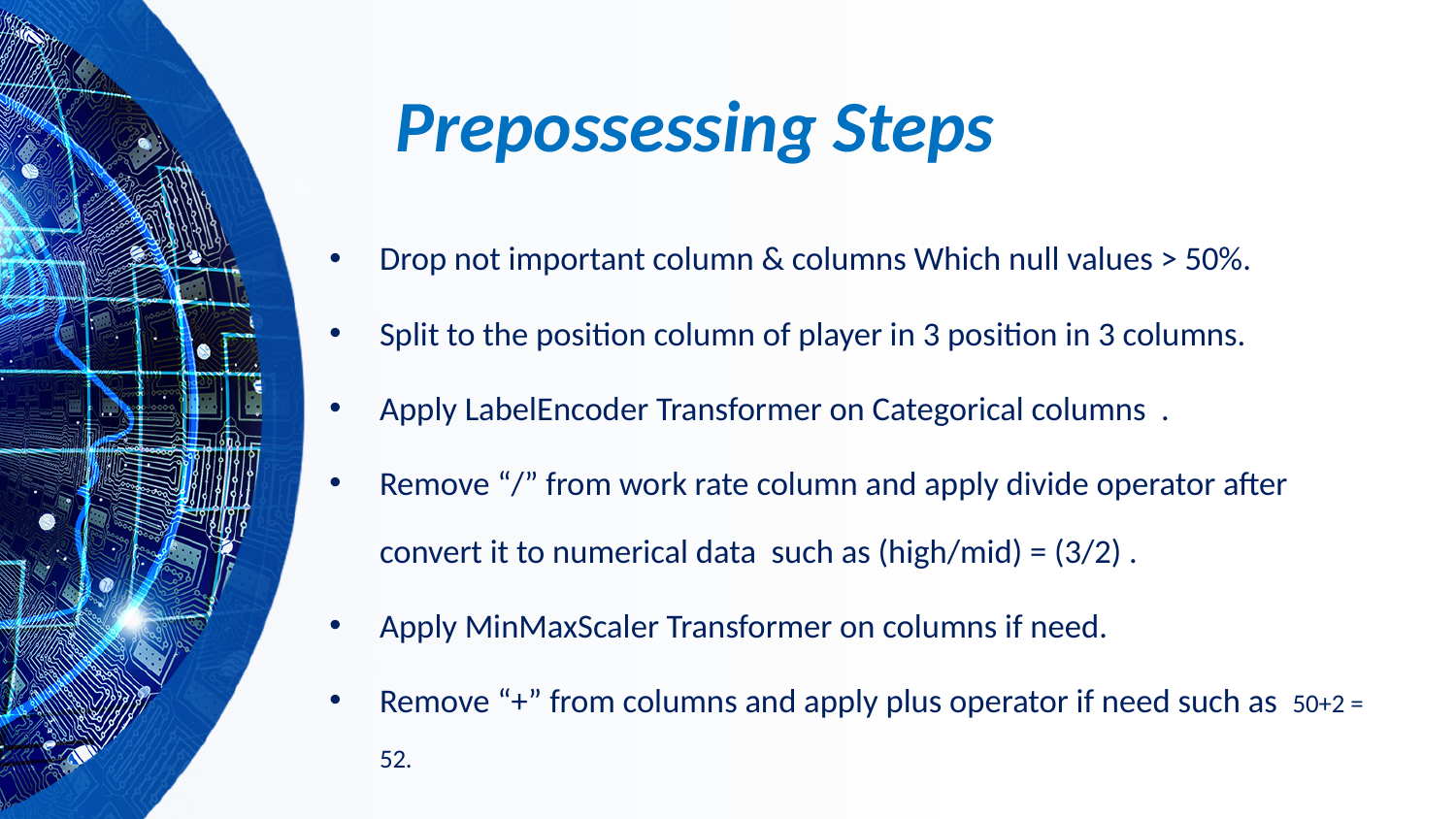

# Prepossessing Steps
Drop not important column & columns Which null values > 50%.
Split to the position column of player in 3 position in 3 columns.
Apply LabelEncoder Transformer on Categorical columns  .
Remove “/” from work rate column and apply divide operator after convert it to numerical data  such as (high/mid) = (3/2) .
Apply MinMaxScaler Transformer on columns if need.
Remove “+” from columns and apply plus operator if need such as  50+2 = 52.